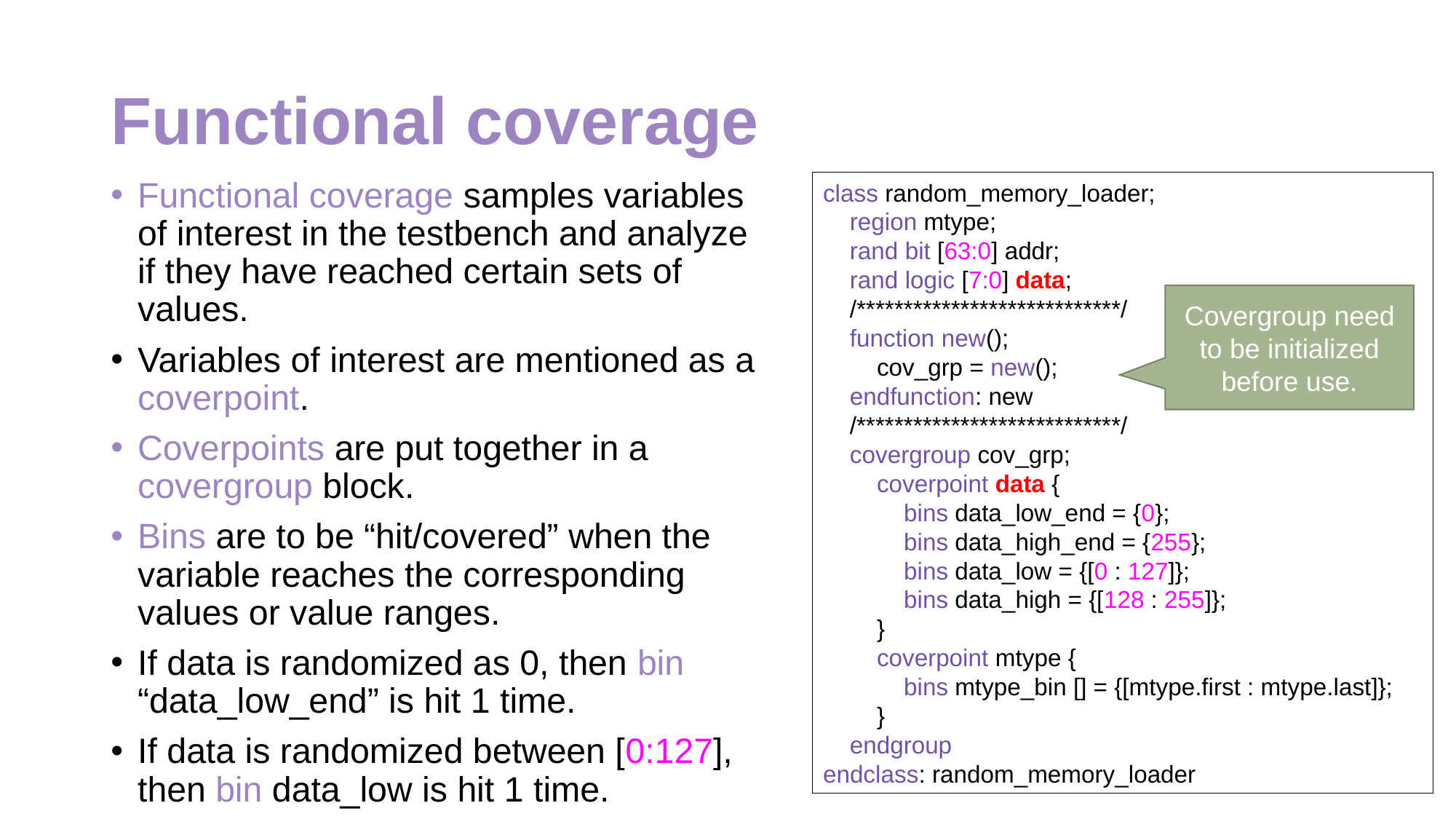

# Functional coverage
Functional coverage samples variables of interest in the testbench and analyze if they have reached certain sets of values.
Variables of interest are mentioned as a coverpoint.
Coverpoints are put together in a covergroup block.
Bins are to be “hit/covered” when the variable reaches the corresponding values or value ranges.
If data is randomized as 0, then bin “data_low_end” is hit 1 time.
If data is randomized between [0:127], then bin data_low is hit 1 time.
class random_memory_loader;
    region mtype;
    rand bit [63:0] addr;
    rand logic [7:0] data;
    /****************************/
    function new();
        cov_grp = new();
    endfunction: new
    /****************************/
    covergroup cov_grp;
        coverpoint data {
            bins data_low_end = {0};
            bins data_high_end = {255};
            bins data_low = {[0 : 127]};
            bins data_high = {[128 : 255]};
        }
        coverpoint mtype {
            bins mtype_bin [] = {[mtype.first : mtype.last]};
        }
    endgroup
endclass: random_memory_loader
Covergroup need to be initialized before use.